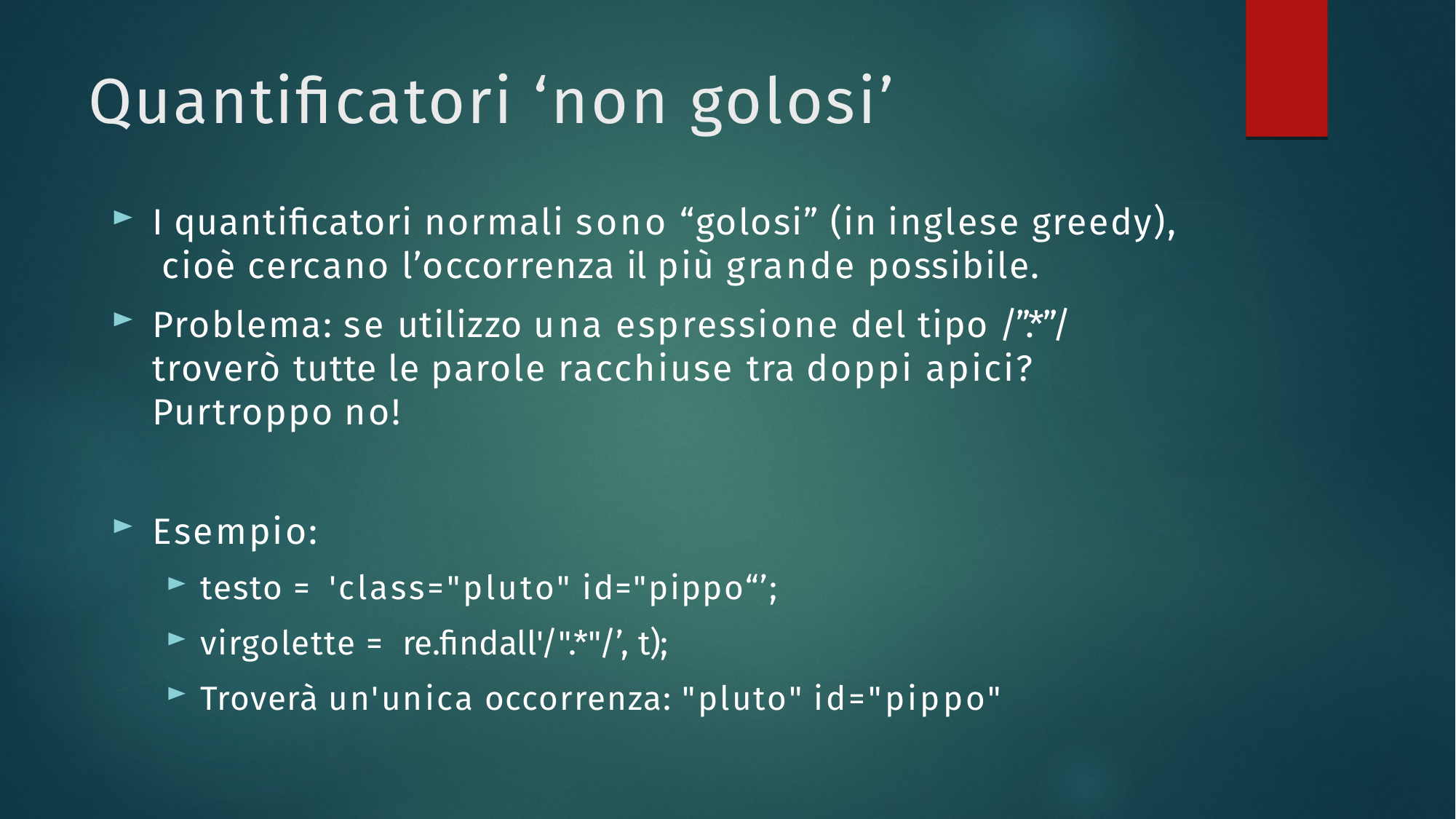

# Quantificatori ‘non golosi’
I quantificatori normali sono “golosi” (in inglese greedy),  cioè cercano l’occorrenza il più grande possibile.
Problema: se utilizzo una espressione del tipo /”.*”/  troverò tutte le parole racchiuse tra doppi apici?  Purtroppo no!

Esempio:
testo = 'class="pluto" id="pippo“’;
virgolette = re.findall'/".*"/’, t);
Troverà un'unica occorrenza: "pluto" id="pippo"